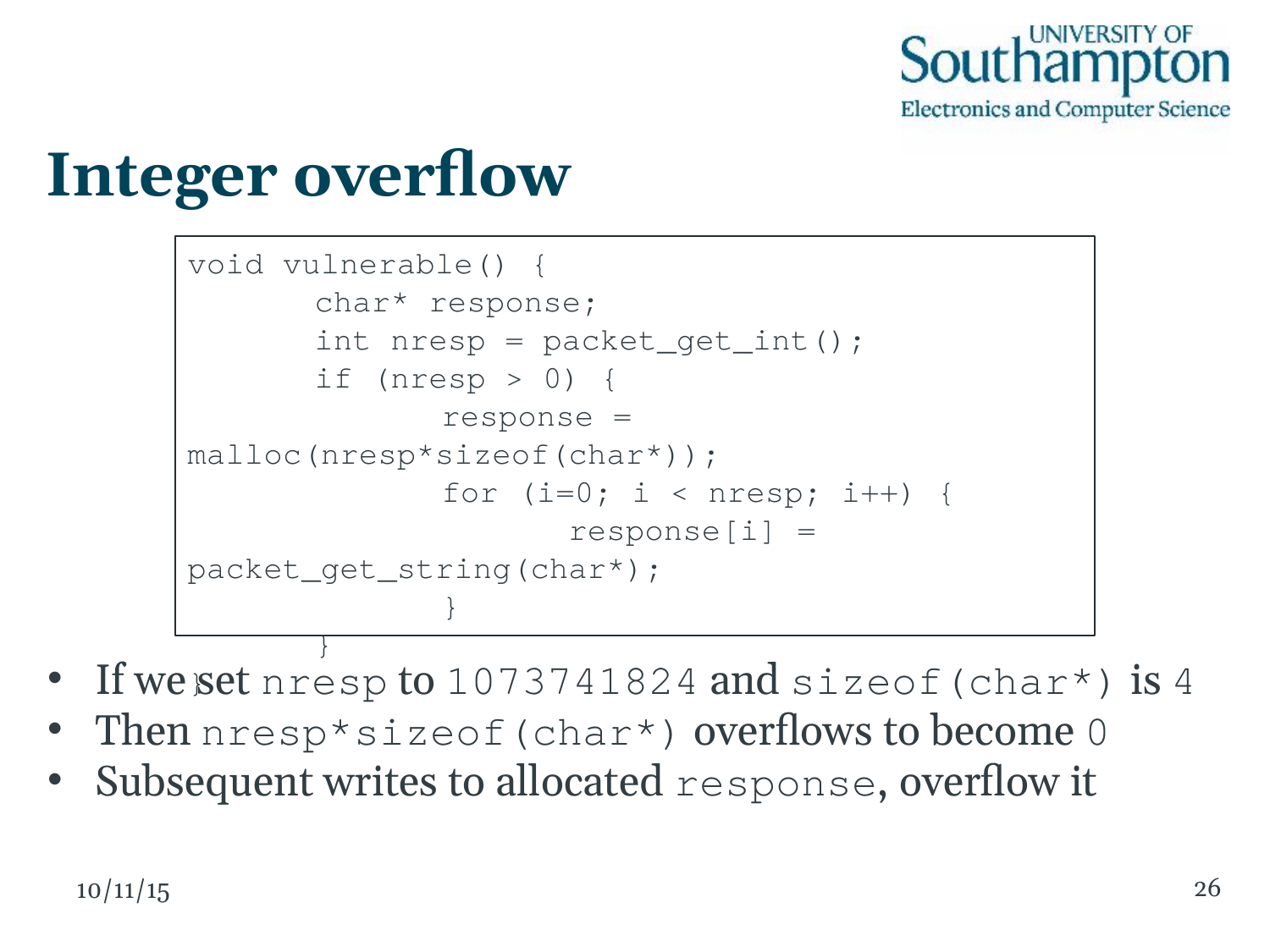

# Integer overflow
void vulnerable() {
	char* response;
	int nresp = packet_get_int();
	if (nresp > 0) {
		response = malloc(nresp*sizeof(char*));
		for (i=0; i < nresp; i++) {
			response[i] = packet_get_string(char*);
		}
	}
}
If we set nresp to 1073741824 and sizeof(char*) is 4
Then nresp*sizeof(char*) overflows to become 0
Subsequent writes to allocated response, overflow it
26
10/11/15